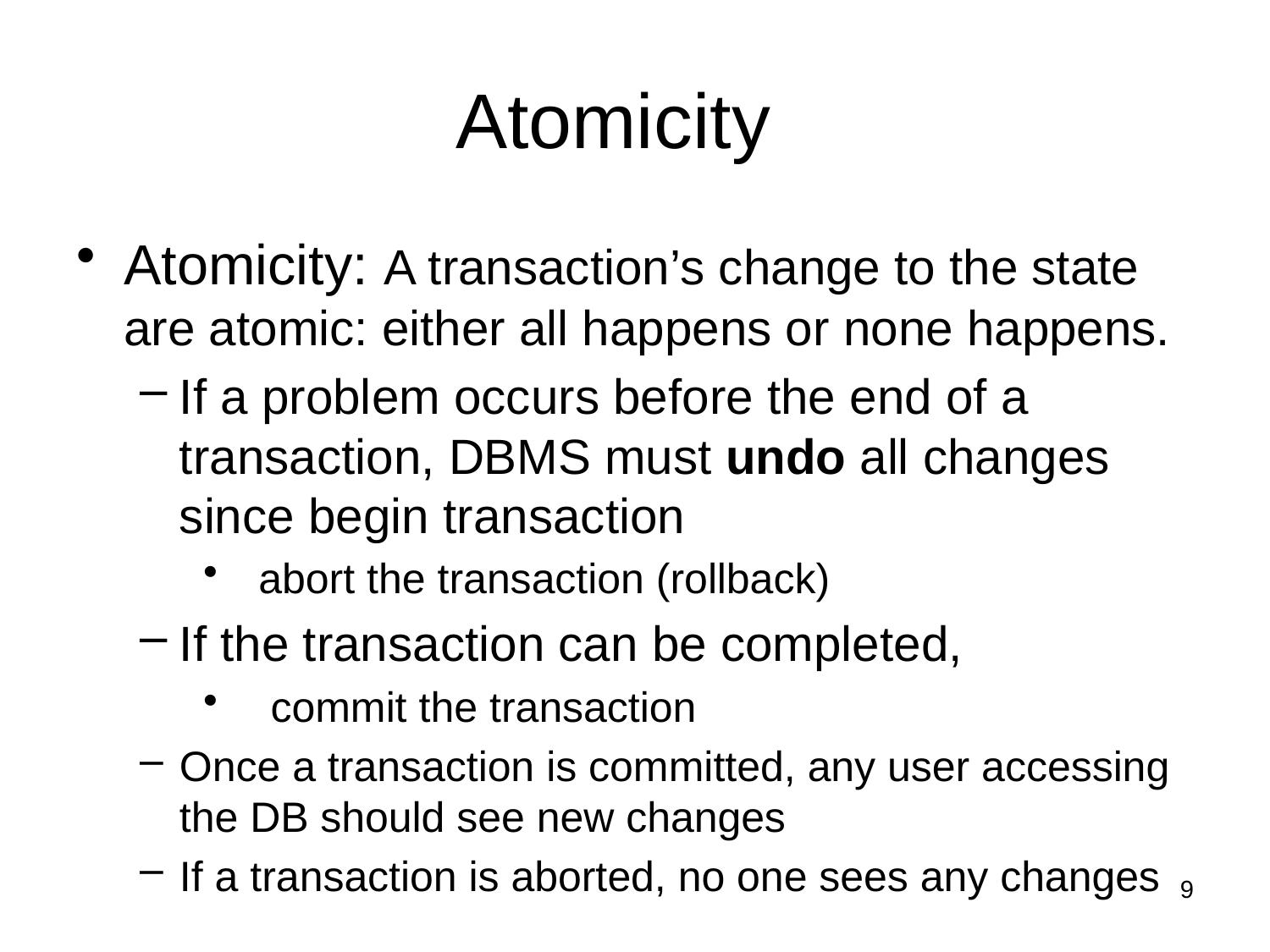

# Atomicity
Atomicity: A transaction’s change to the state are atomic: either all happens or none happens.
If a problem occurs before the end of a transaction, DBMS must undo all changes since begin transaction
  abort the transaction (rollback)
If the transaction can be completed,
   commit the transaction
Once a transaction is committed, any user accessing the DB should see new changes
If a transaction is aborted, no one sees any changes

9